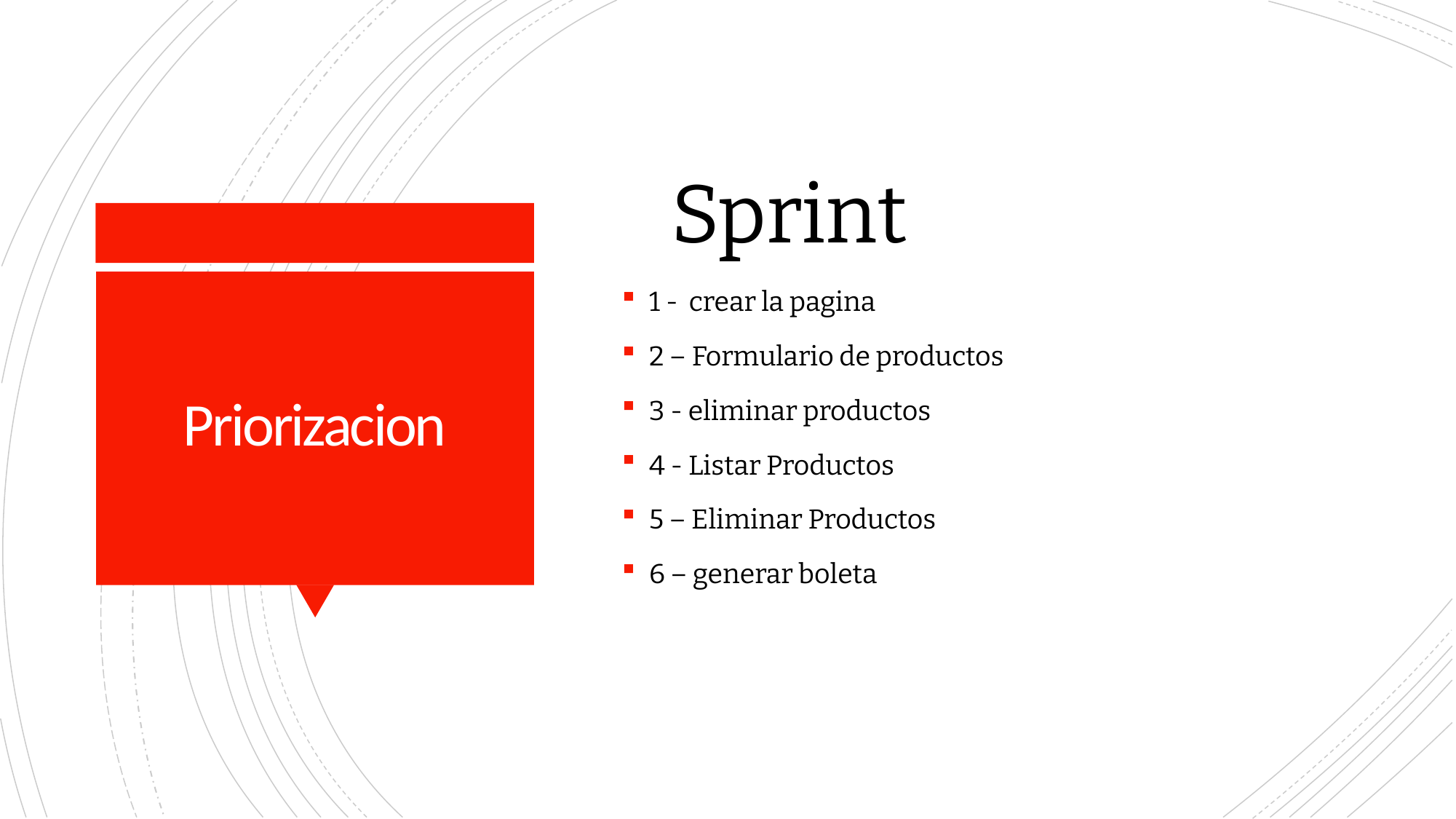

1 -  crear la pagina
2 – Formulario de productos
3 - eliminar productos
4 - Listar Productos
5 – Eliminar Productos
6 – generar boleta

Sprint
# Priorizacion